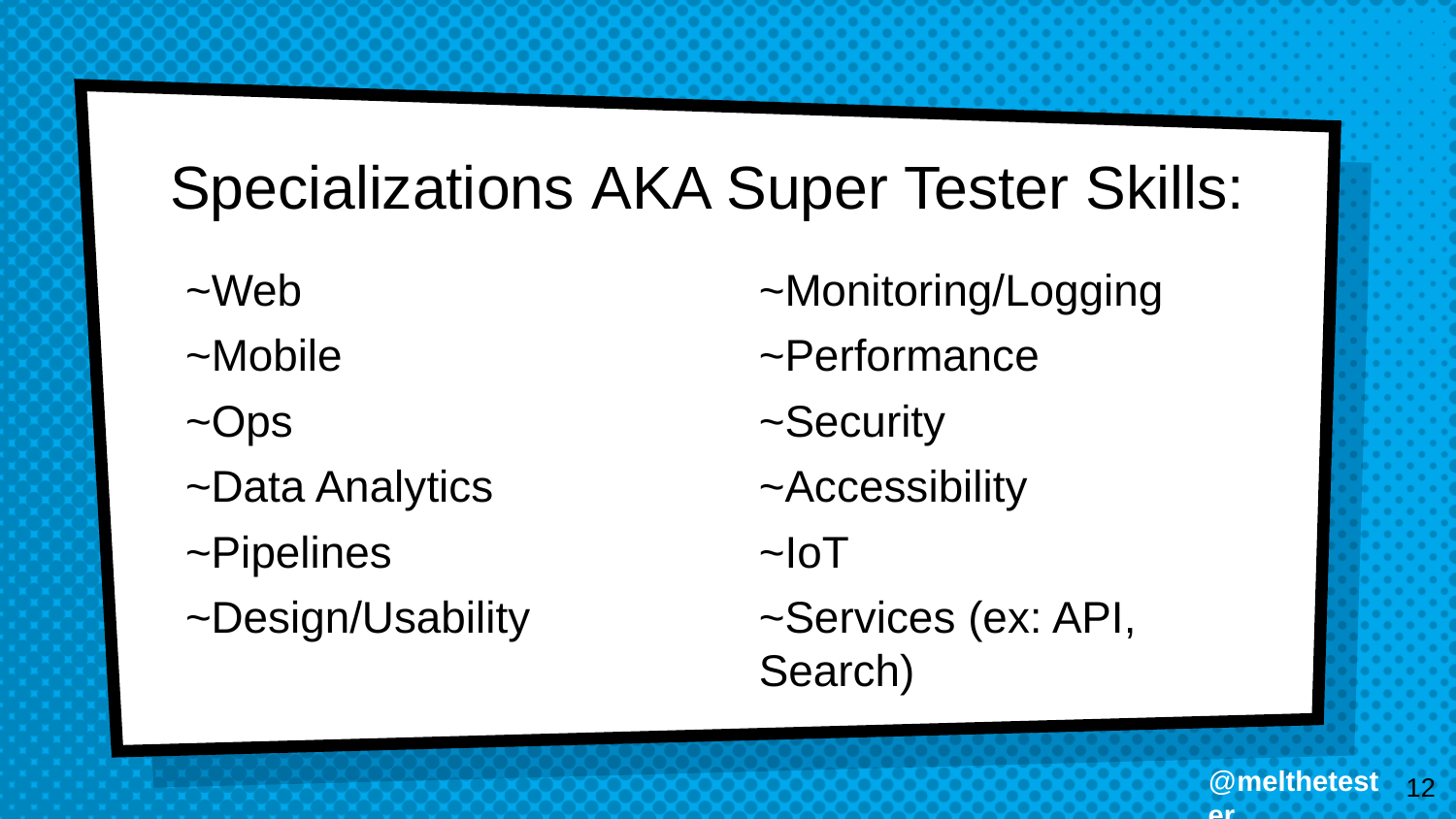

# Specializations AKA Super Tester Skills:
~Web
~Mobile
~Ops
~Data Analytics
~Pipelines
~Design/Usability
~Monitoring/Logging
~Performance
~Security
~Accessibility
~IoT
~Services (ex: API, Search)
@melthetester
12